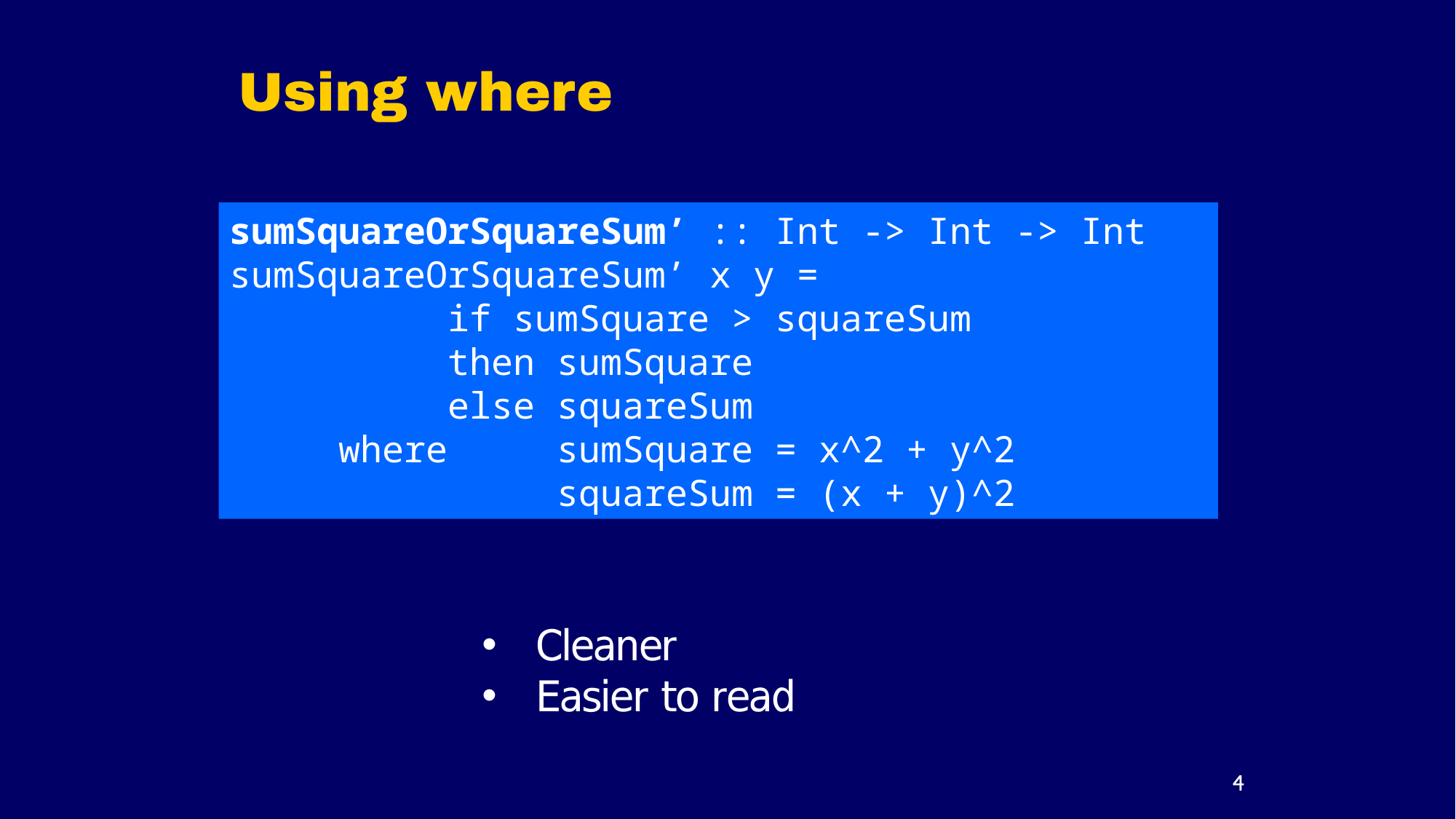

# Using where
sumSquareOrSquareSum’ :: Int -> Int -> Int
sumSquareOrSquareSum’ x y =
		if sumSquare > squareSum
		then sumSquare
		else squareSum
	where 	sumSquare = x^2 + y^2
			squareSum = (x + y)^2
Cleaner
Easier to read
4